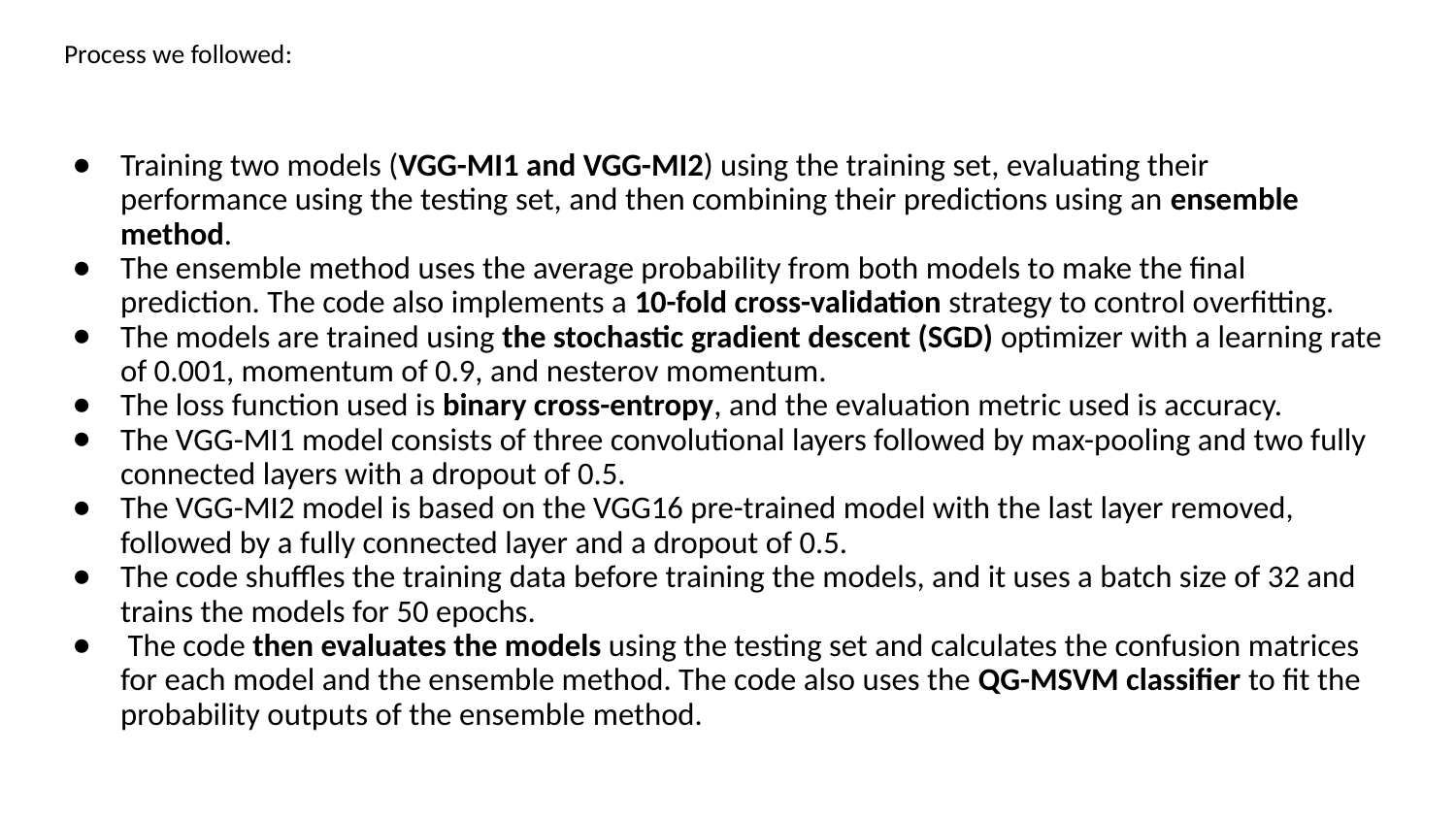

# Process we followed:
Training two models (VGG-MI1 and VGG-MI2) using the training set, evaluating their performance using the testing set, and then combining their predictions using an ensemble method.
The ensemble method uses the average probability from both models to make the final prediction. The code also implements a 10-fold cross-validation strategy to control overfitting.
The models are trained using the stochastic gradient descent (SGD) optimizer with a learning rate of 0.001, momentum of 0.9, and nesterov momentum.
The loss function used is binary cross-entropy, and the evaluation metric used is accuracy.
The VGG-MI1 model consists of three convolutional layers followed by max-pooling and two fully connected layers with a dropout of 0.5.
The VGG-MI2 model is based on the VGG16 pre-trained model with the last layer removed, followed by a fully connected layer and a dropout of 0.5.
The code shuffles the training data before training the models, and it uses a batch size of 32 and trains the models for 50 epochs.
 The code then evaluates the models using the testing set and calculates the confusion matrices for each model and the ensemble method. The code also uses the QG-MSVM classifier to fit the probability outputs of the ensemble method.